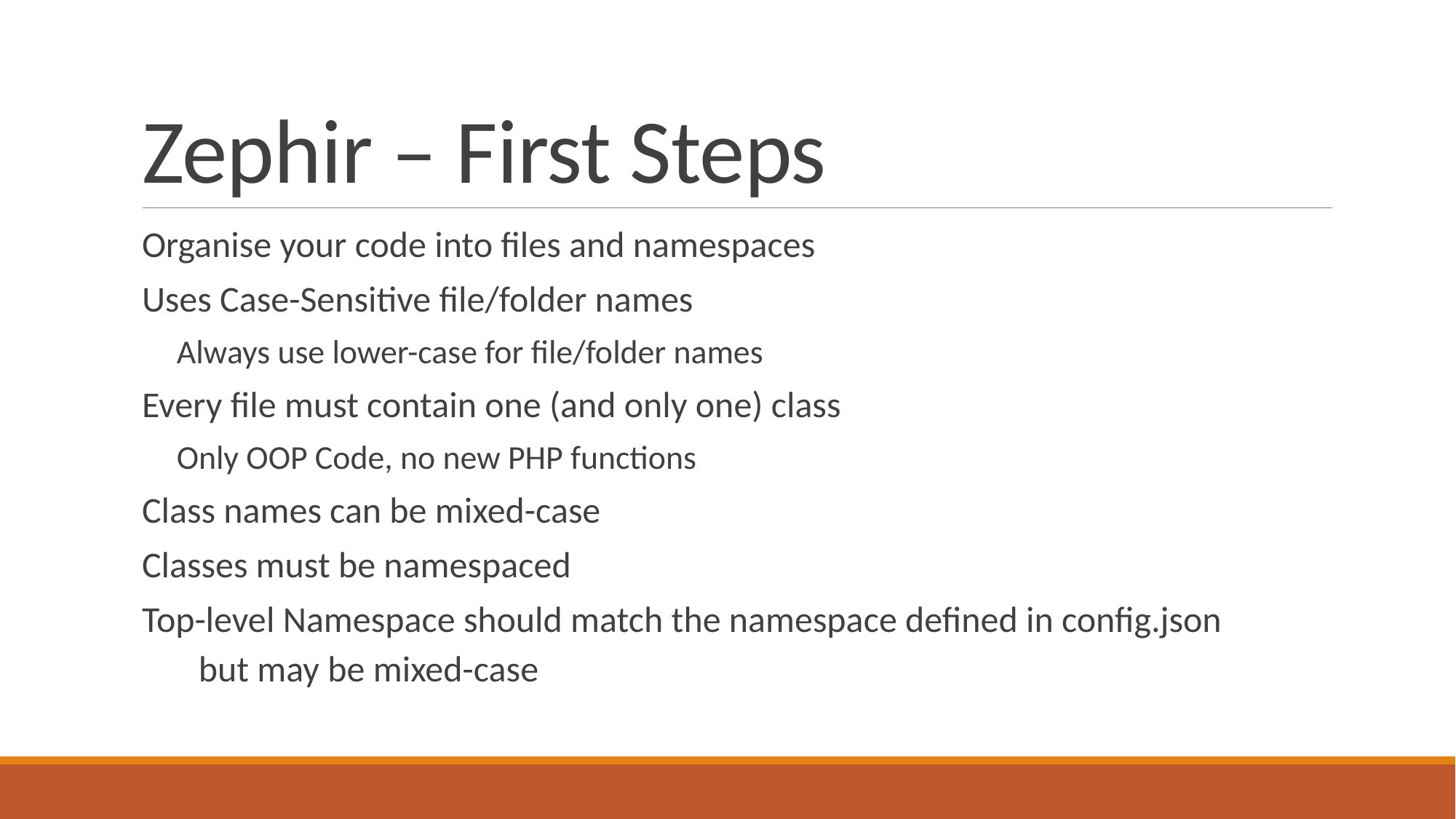

# Zephir – First Steps
Organise your code into files and namespaces
Uses Case-Sensitive file/folder names
Always use lower-case for file/folder names
Every file must contain one (and only one) class
Only OOP Code, no new PHP functions
Class names can be mixed-case
Classes must be namespaced
Top-level Namespace should match the namespace defined in config.json
but may be mixed-case